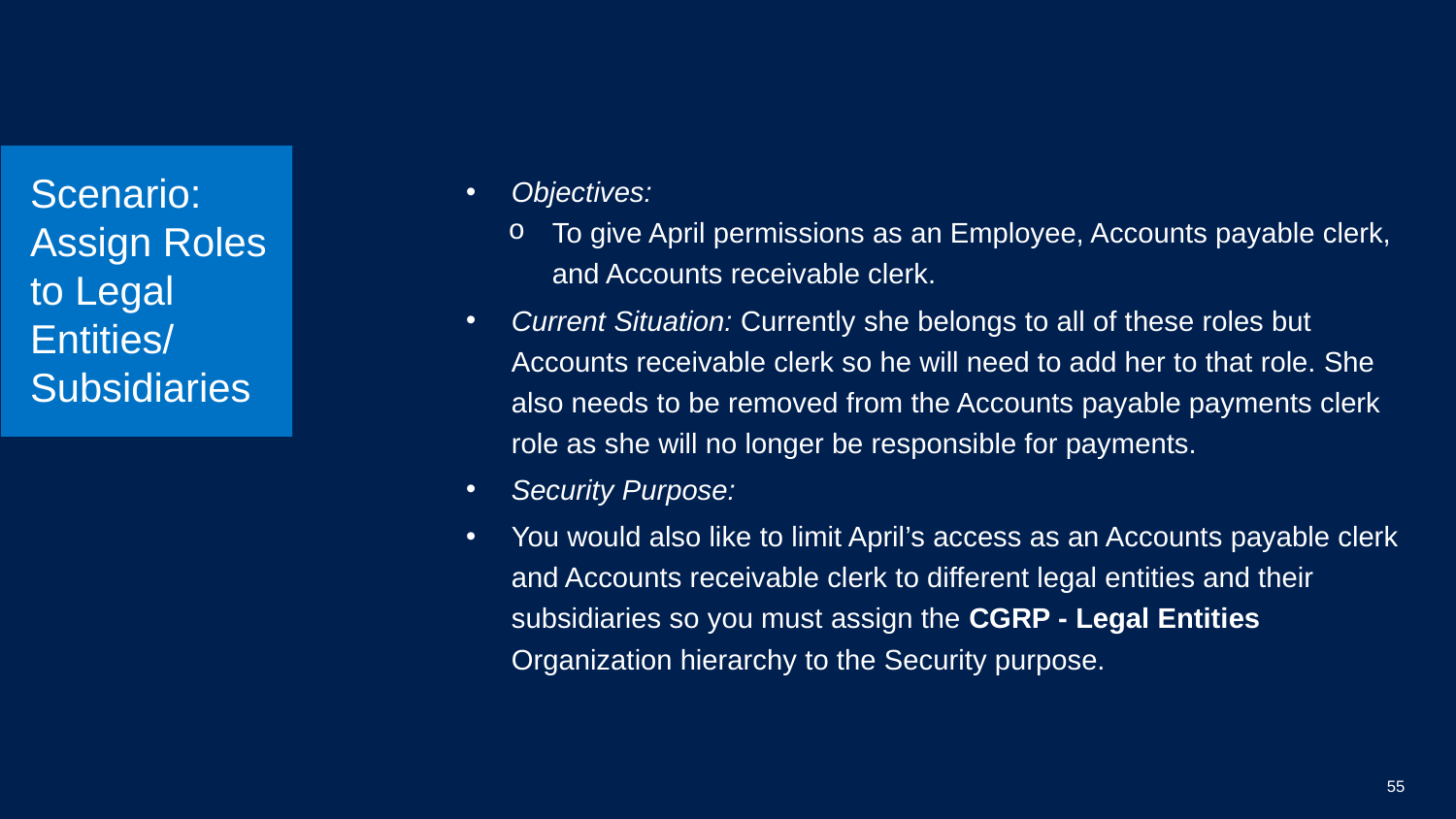

# Scenario: Assign Roles to Legal Entities/ Subsidiaries
Objectives:
To give April permissions as an Employee, Accounts payable clerk, and Accounts receivable clerk.
Current Situation: Currently she belongs to all of these roles but Accounts receivable clerk so he will need to add her to that role. She also needs to be removed from the Accounts payable payments clerk role as she will no longer be responsible for payments.
Security Purpose:
You would also like to limit April’s access as an Accounts payable clerk and Accounts receivable clerk to different legal entities and their subsidiaries so you must assign the CGRP - Legal Entities Organization hierarchy to the Security purpose.
55